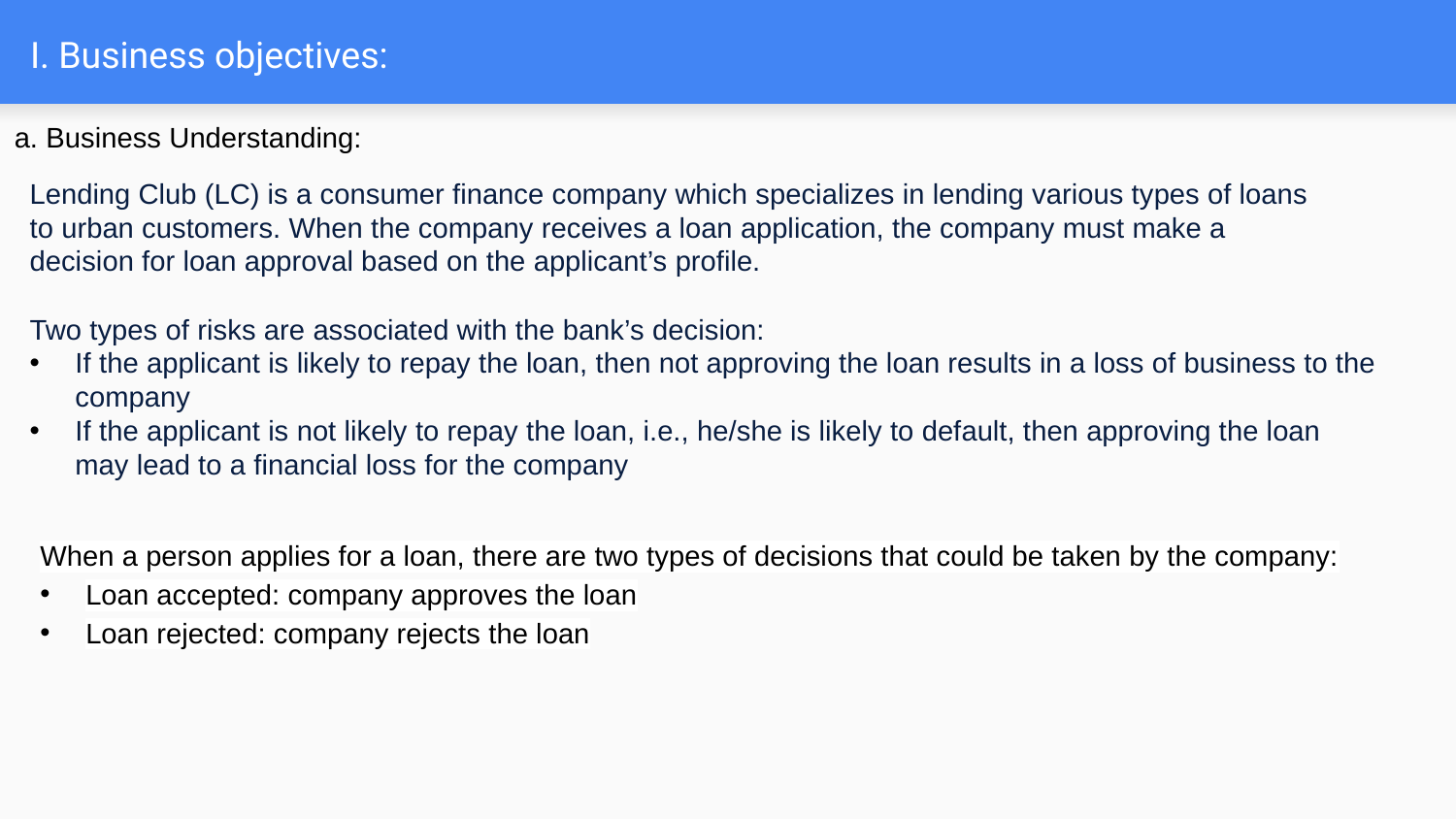

# I. Business objectives:
a. Business Understanding:
Lending Club (LC) is a consumer finance company which specializes in lending various types of loans to urban customers. When the company receives a loan application, the company must make a decision for loan approval based on the applicant’s profile.

Two types of risks are associated with the bank’s decision:
If the applicant is likely to repay the loan, then not approving the loan results in a loss of business to the company
If the applicant is not likely to repay the loan, i.e., he/she is likely to default, then approving the loan may lead to a financial loss for the company

When a person applies for a loan, there are two types of decisions that could be taken by the company:
Loan accepted: company approves the loan
Loan rejected: company rejects the loan